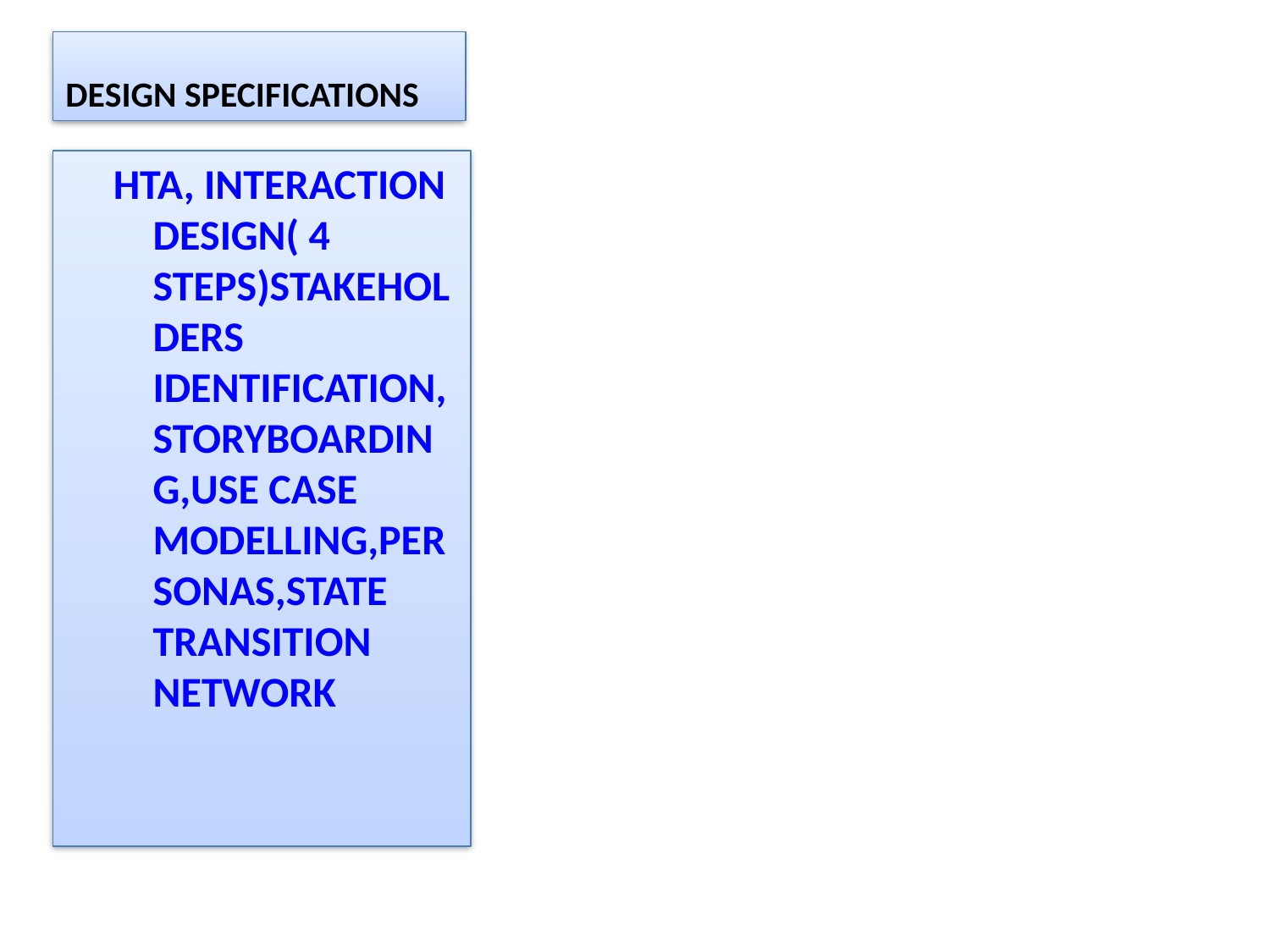

# DESIGN SPECIFICATIONS

HTA, INTERACTION DESIGN( 4 STEPS)STAKEHOLDERS IDENTIFICATION, STORYBOARDING,USE CASE MODELLING,PERSONAS,STATE TRANSITION NETWORK